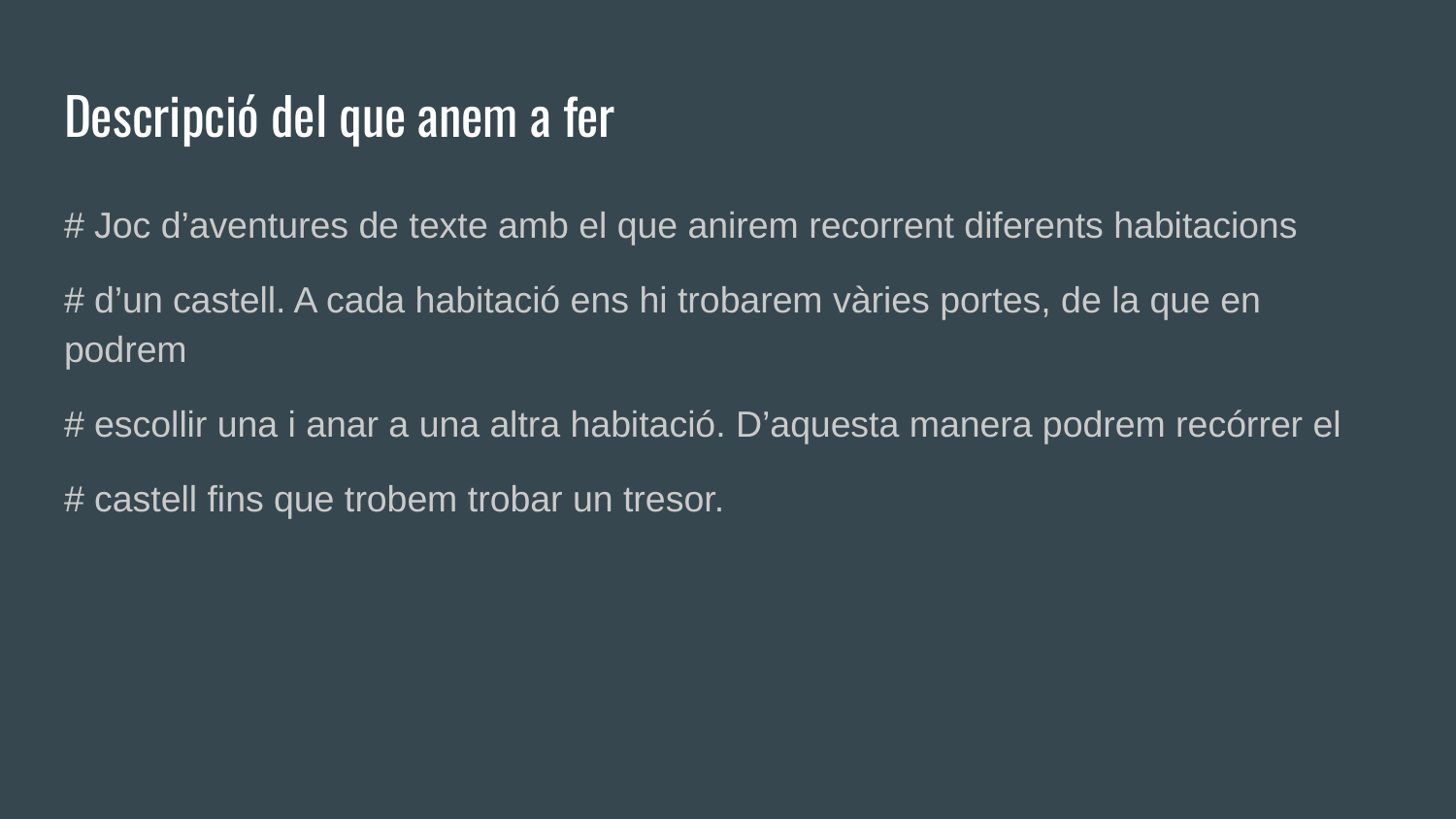

# Descripció del que anem a fer
# Joc d’aventures de texte amb el que anirem recorrent diferents habitacions
# d’un castell. A cada habitació ens hi trobarem vàries portes, de la que en podrem
# escollir una i anar a una altra habitació. D’aquesta manera podrem recórrer el
# castell fins que trobem trobar un tresor.